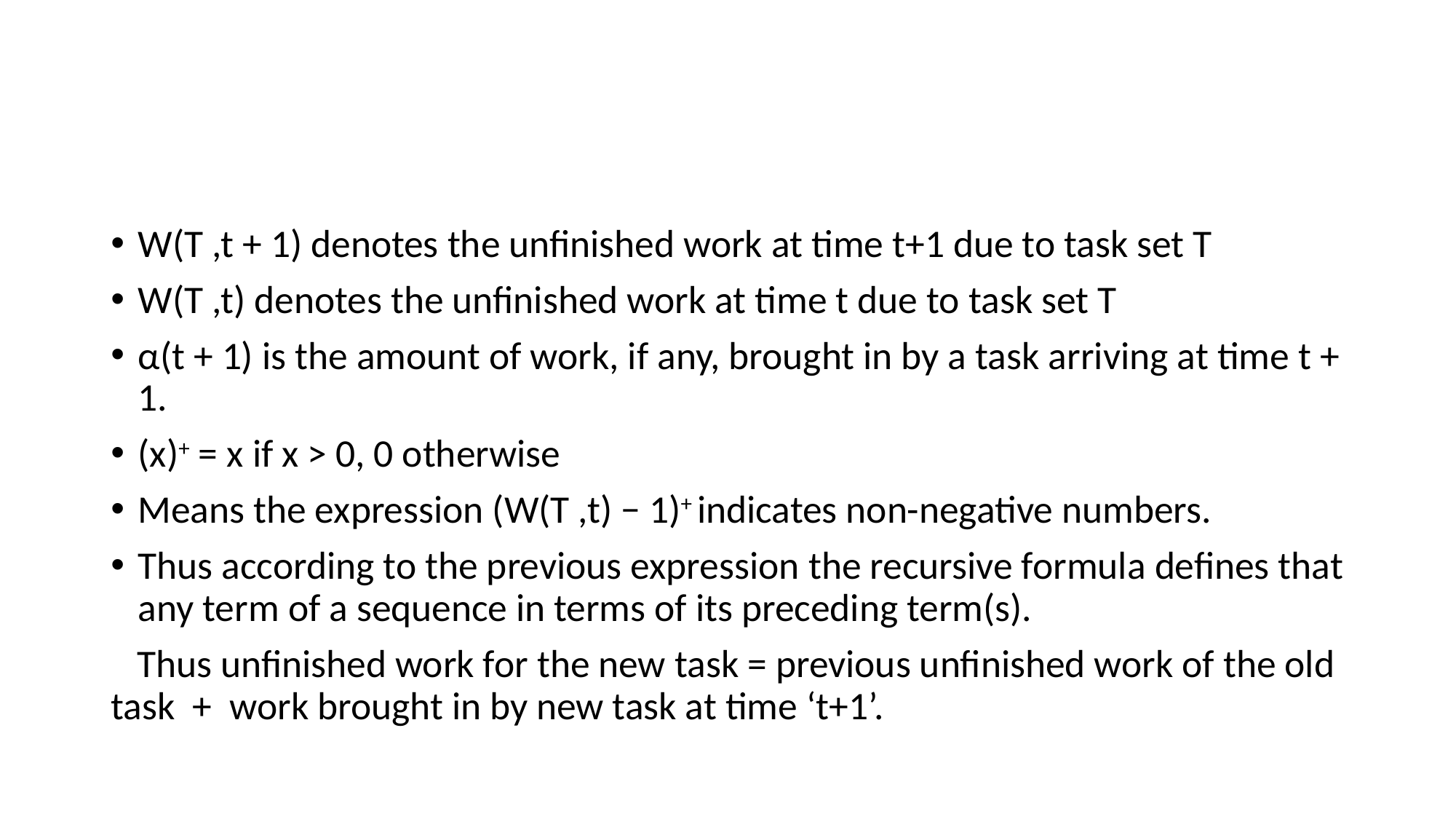

#
W(T ,t + 1) denotes the unfinished work at time t+1 due to task set T
W(T ,t) denotes the unfinished work at time t due to task set T
α(t + 1) is the amount of work, if any, brought in by a task arriving at time t + 1.
(x)+ = x if x > 0, 0 otherwise
Means the expression (W(T ,t) − 1)+ indicates non-negative numbers.
Thus according to the previous expression the recursive formula defines that any term of a sequence in terms of its preceding term(s).
   Thus unfinished work for the new task = previous unfinished work of the old task  +  work brought in by new task at time ‘t+1’.